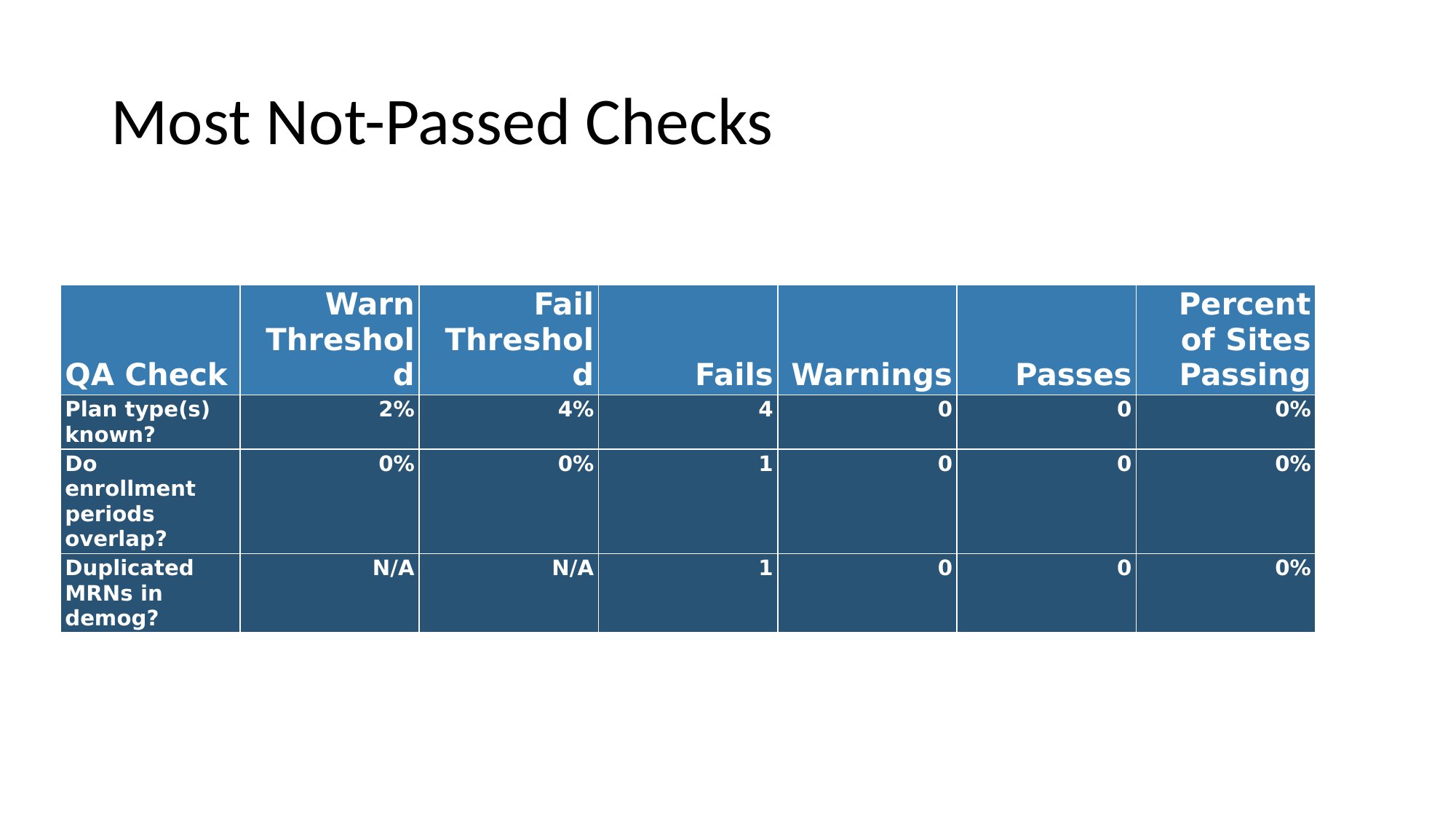

# Most Not-Passed Checks
| QA Check | Warn Threshold | Fail Threshold | Fails | Warnings | Passes | Percent of Sites Passing |
| --- | --- | --- | --- | --- | --- | --- |
| Plan type(s) known? | 2% | 4% | 4 | 0 | 0 | 0% |
| Do enrollment periods overlap? | 0% | 0% | 1 | 0 | 0 | 0% |
| Duplicated MRNs in demog? | N/A | N/A | 1 | 0 | 0 | 0% |